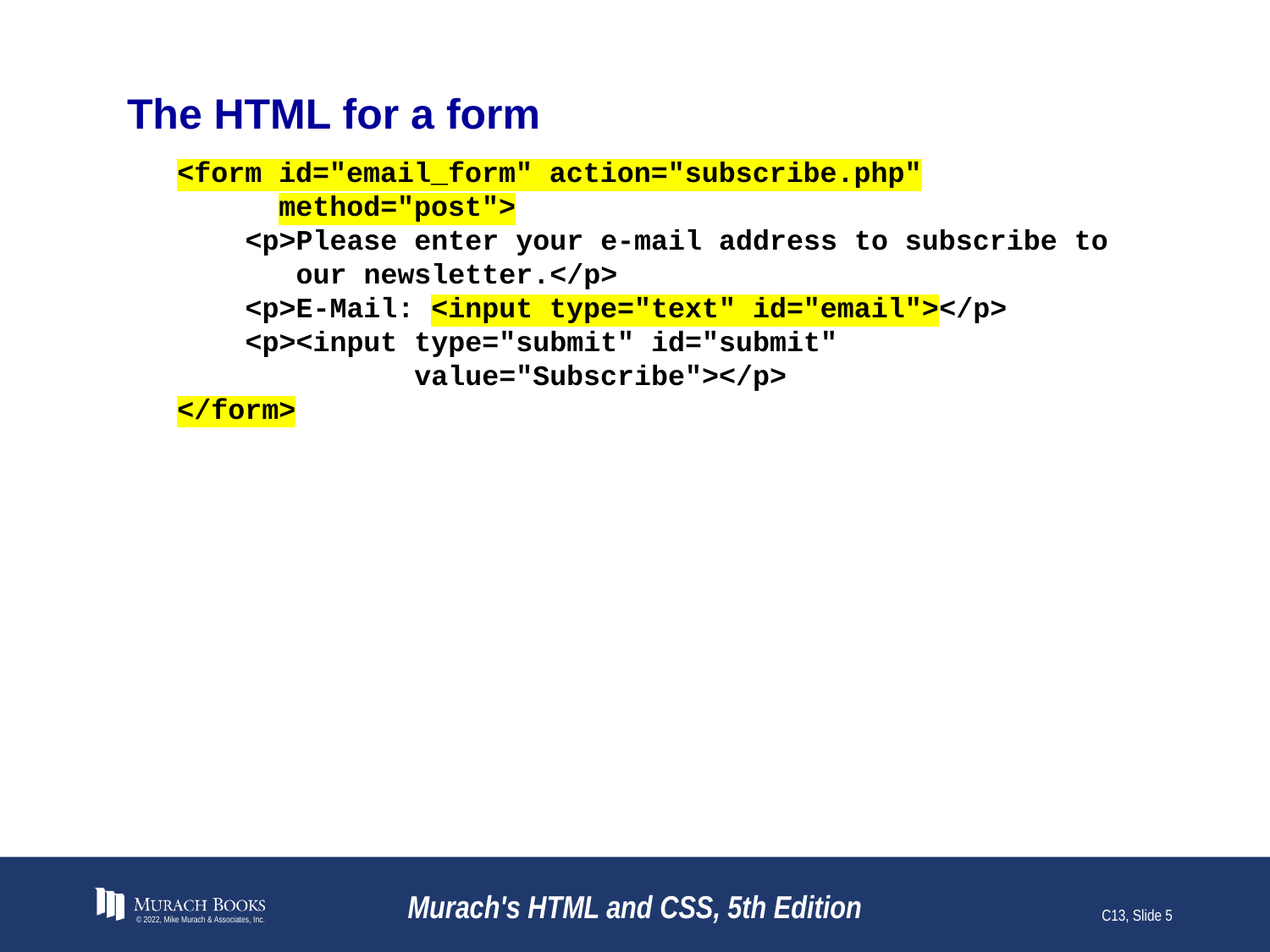

# The HTML for a form
<form id="email_form" action="subscribe.php"
      method="post">
    <p>Please enter your e-mail address to subscribe to
       our newsletter.</p>
    <p>E-Mail: <input type="text" id="email"></p>
    <p><input type="submit" id="submit"
              value="Subscribe"></p>
</form>

© 2022, Mike Murach & Associates, Inc.
Murach's HTML and CSS, 5th Edition

C13, Slide 5